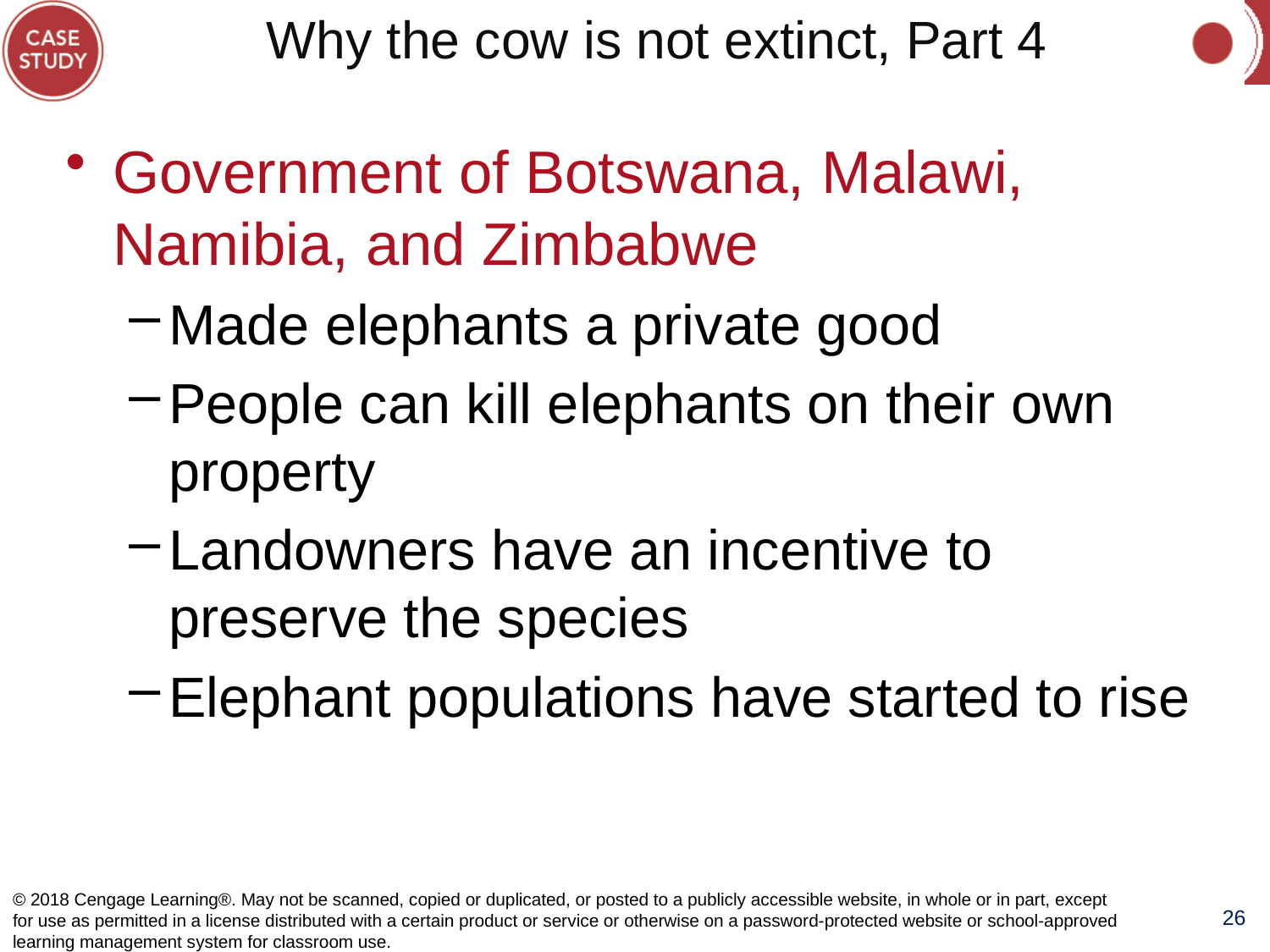

# Why the cow is not extinct, Part 4
Government of Botswana, Malawi, Namibia, and Zimbabwe
Made elephants a private good
People can kill elephants on their own property
Landowners have an incentive to preserve the species
Elephant populations have started to rise
© 2018 Cengage Learning®. May not be scanned, copied or duplicated, or posted to a publicly accessible website, in whole or in part, except for use as permitted in a license distributed with a certain product or service or otherwise on a password-protected website or school-approved learning management system for classroom use.
26